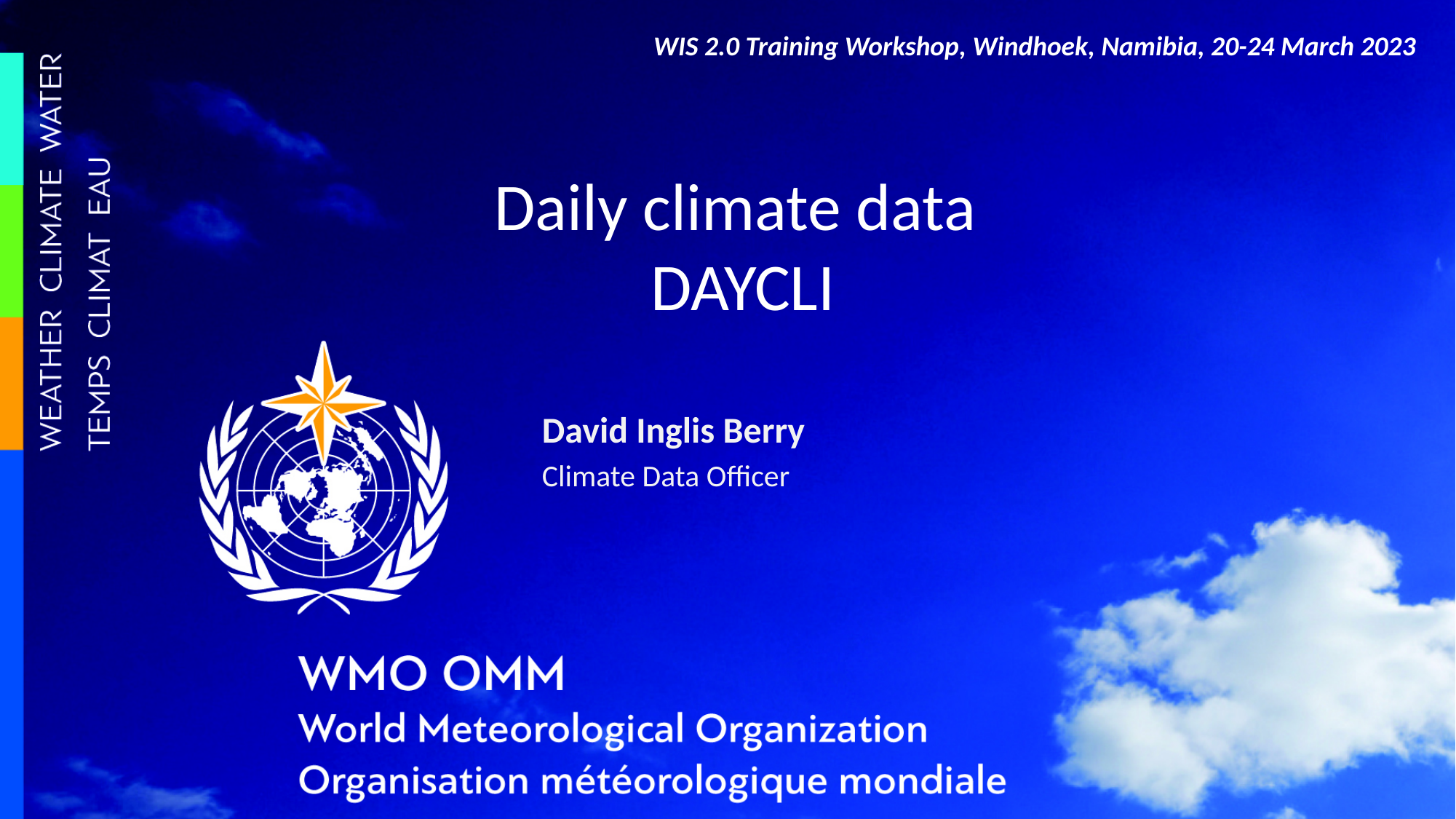

WIS 2.0 Training Workshop, Windhoek, Namibia, 20-24 March 2023​
# Daily climate data DAYCLI
David Inglis Berry
Climate Data Officer